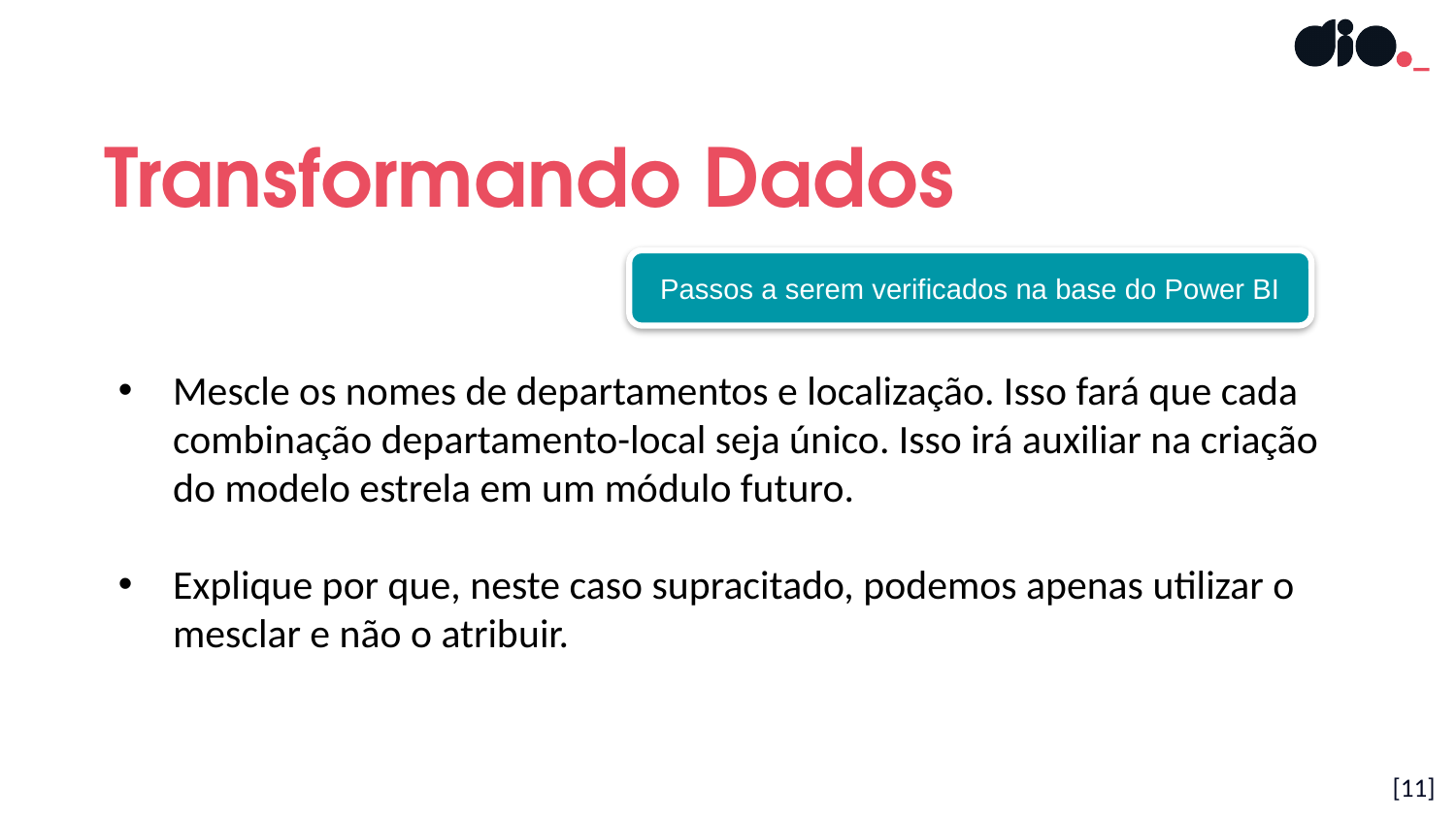

Transformando Dados
Passos a serem verificados na base do Power BI
Mescle os nomes de departamentos e localização. Isso fará que cada combinação departamento-local seja único. Isso irá auxiliar na criação do modelo estrela em um módulo futuro.

Explique por que, neste caso supracitado, podemos apenas utilizar o mesclar e não o atribuir.

[11]